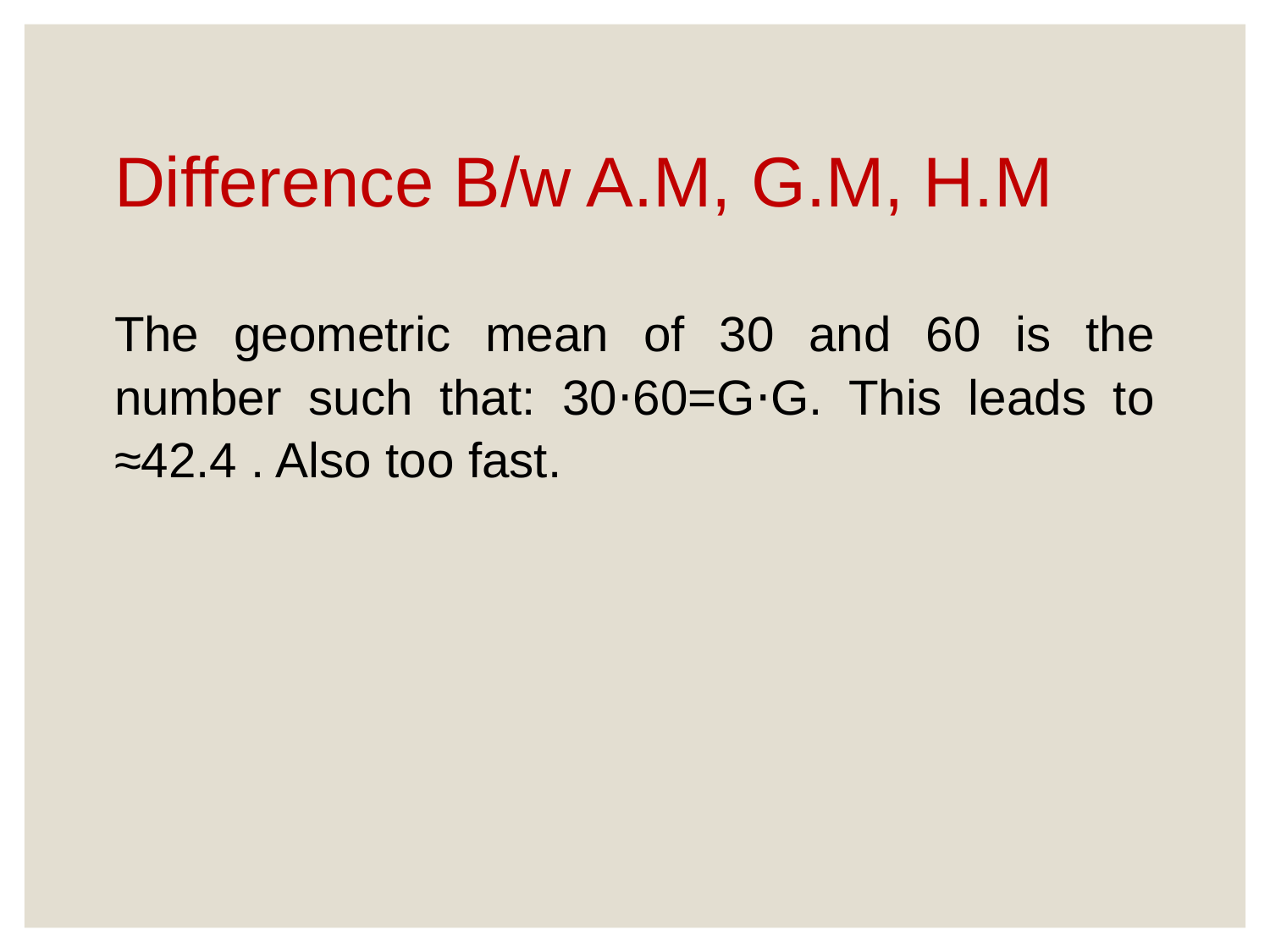

# Difference B/w A.M, G.M, H.M
The geometric mean of 30 and 60 is the number such that: 30⋅60=G⋅G. This leads to ≈42.4 . Also too fast.